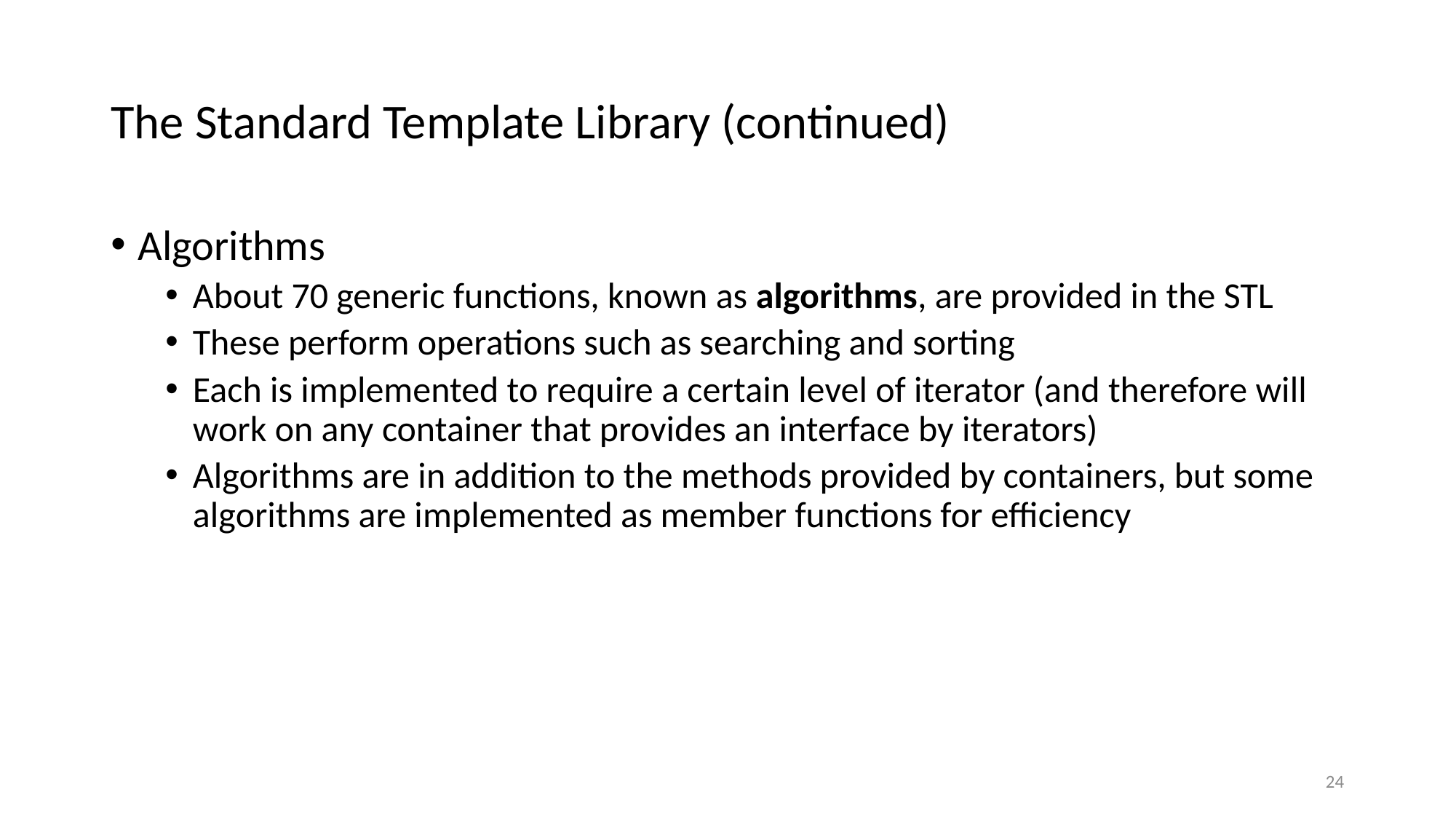

# The Standard Template Library (continued)
Algorithms
About 70 generic functions, known as algorithms, are provided in the STL
These perform operations such as searching and sorting
Each is implemented to require a certain level of iterator (and therefore will work on any container that provides an interface by iterators)
Algorithms are in addition to the methods provided by containers, but some algorithms are implemented as member functions for efficiency
24